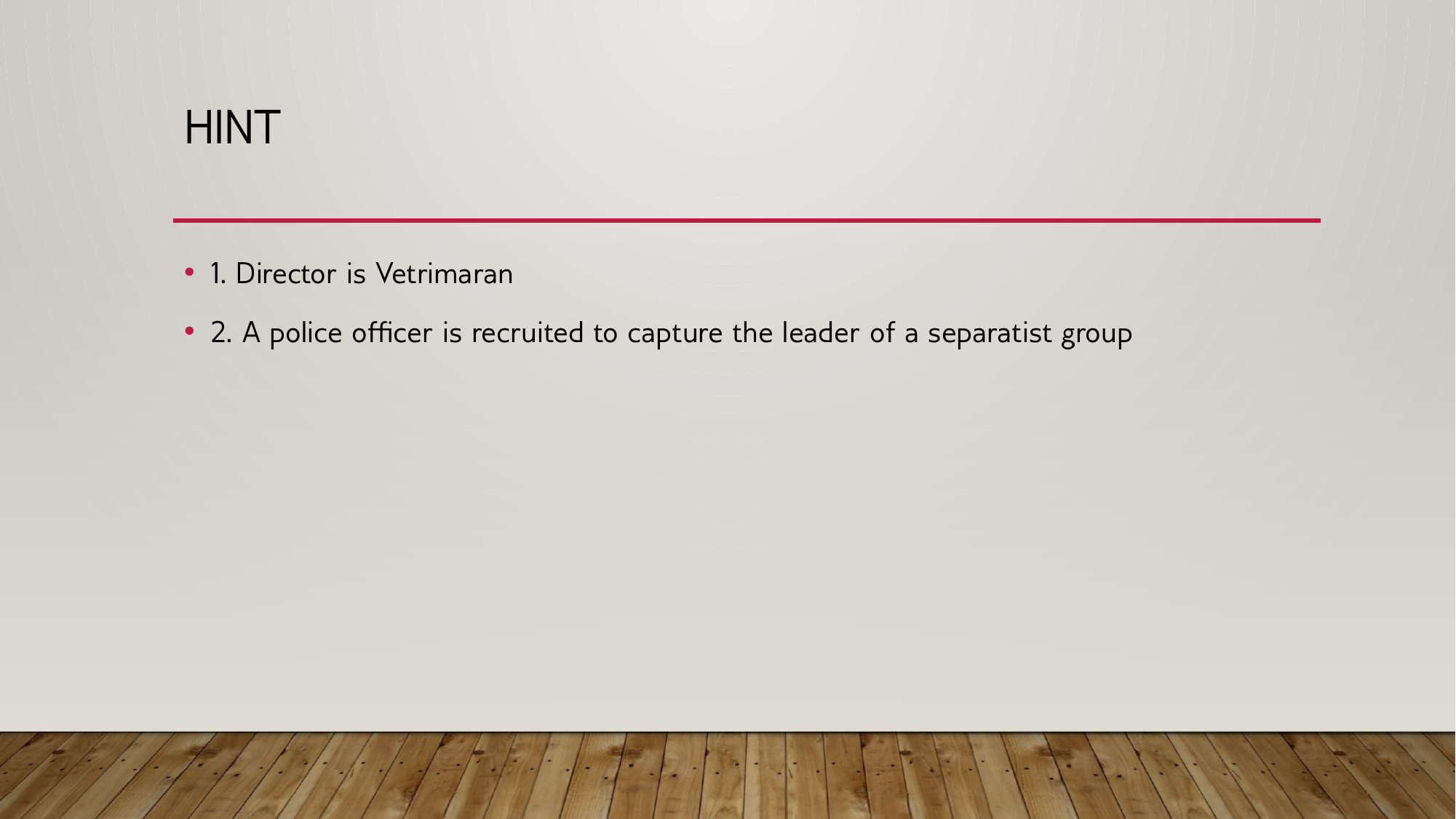

# Hint
1. Director is Vetrimaran
2. A police officer is recruited to capture the leader of a separatist group